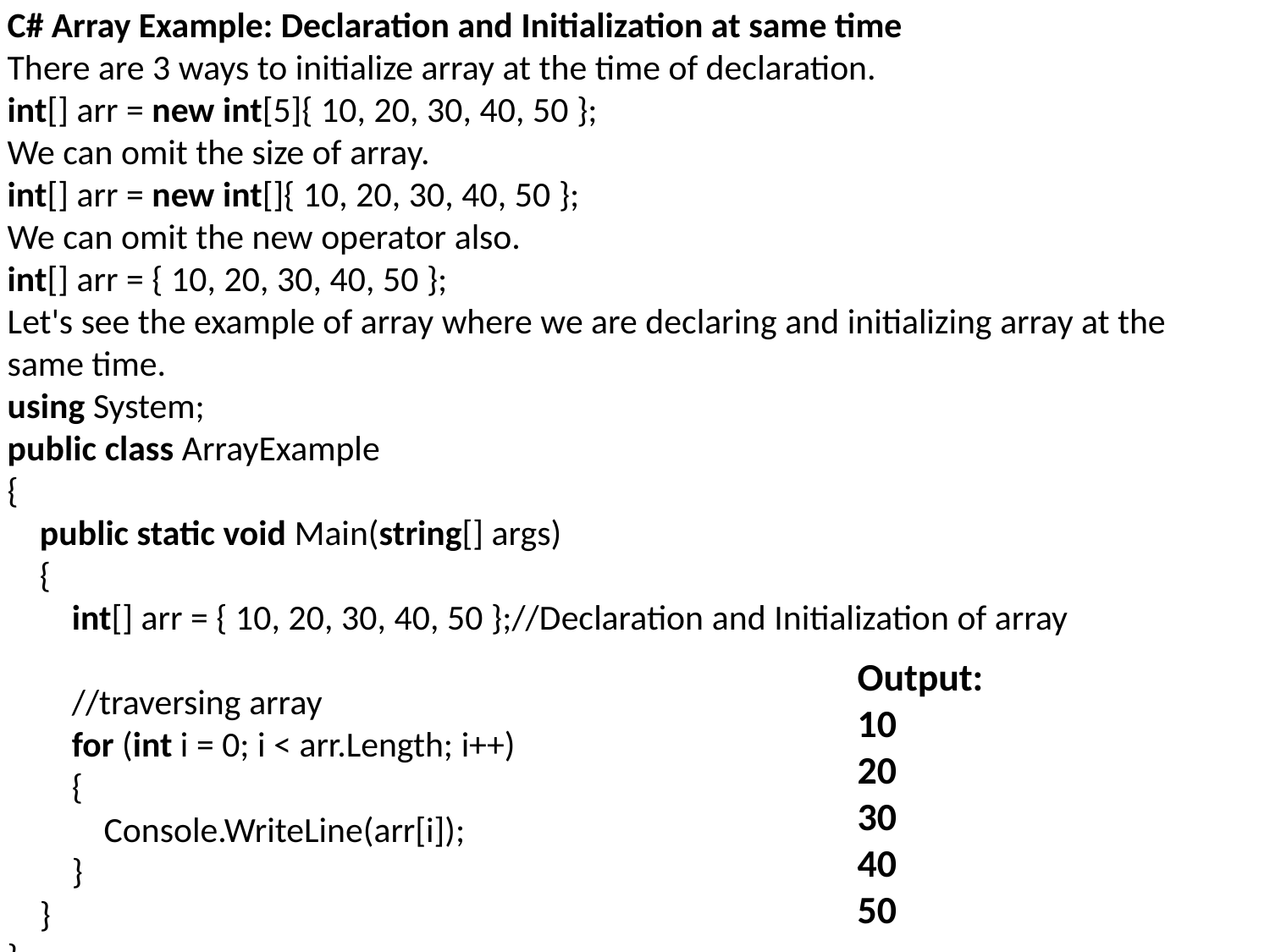

C# Array Example: Declaration and Initialization at same time
There are 3 ways to initialize array at the time of declaration.
int[] arr = new int[5]{ 10, 20, 30, 40, 50 };
We can omit the size of array.
int[] arr = new int[]{ 10, 20, 30, 40, 50 };
We can omit the new operator also.
int[] arr = { 10, 20, 30, 40, 50 };
Let's see the example of array where we are declaring and initializing array at the same time.
using System;
public class ArrayExample
{
    public static void Main(string[] args)
    {
        int[] arr = { 10, 20, 30, 40, 50 };//Declaration and Initialization of array

        //traversing array
        for (int i = 0; i < arr.Length; i++)
        {
            Console.WriteLine(arr[i]);
        }
    }
}

Output:
10
20
30
40
50